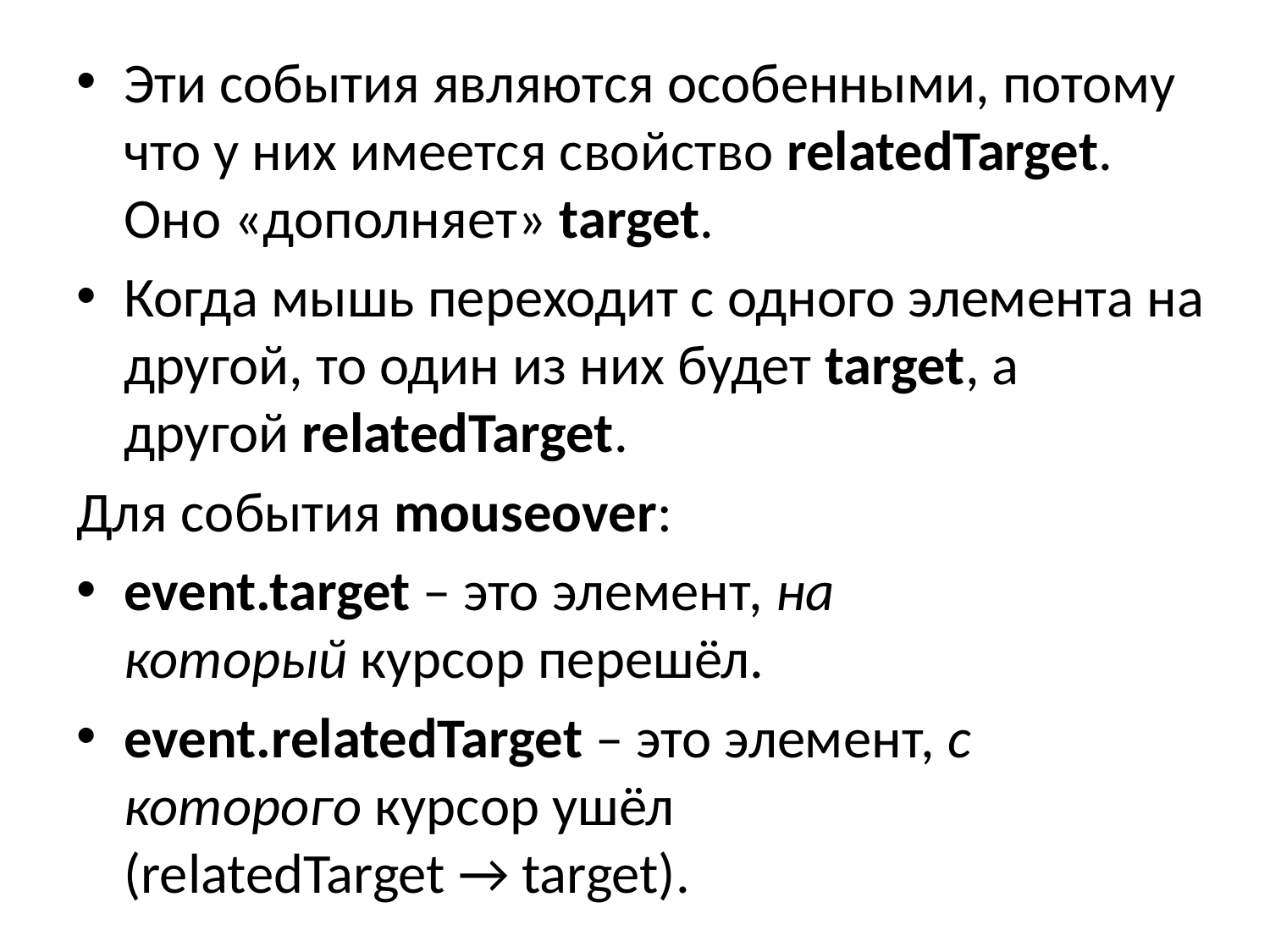

Эти события являются особенными, потому что у них имеется свойство relatedTarget. Оно «дополняет» target.
Когда мышь переходит с одного элемента на другой, то один из них будет target, а другой relatedTarget.
Для события mouseover:
event.target – это элемент, на который курсор перешёл.
event.relatedTarget – это элемент, с которого курсор ушёл (relatedTarget → target).